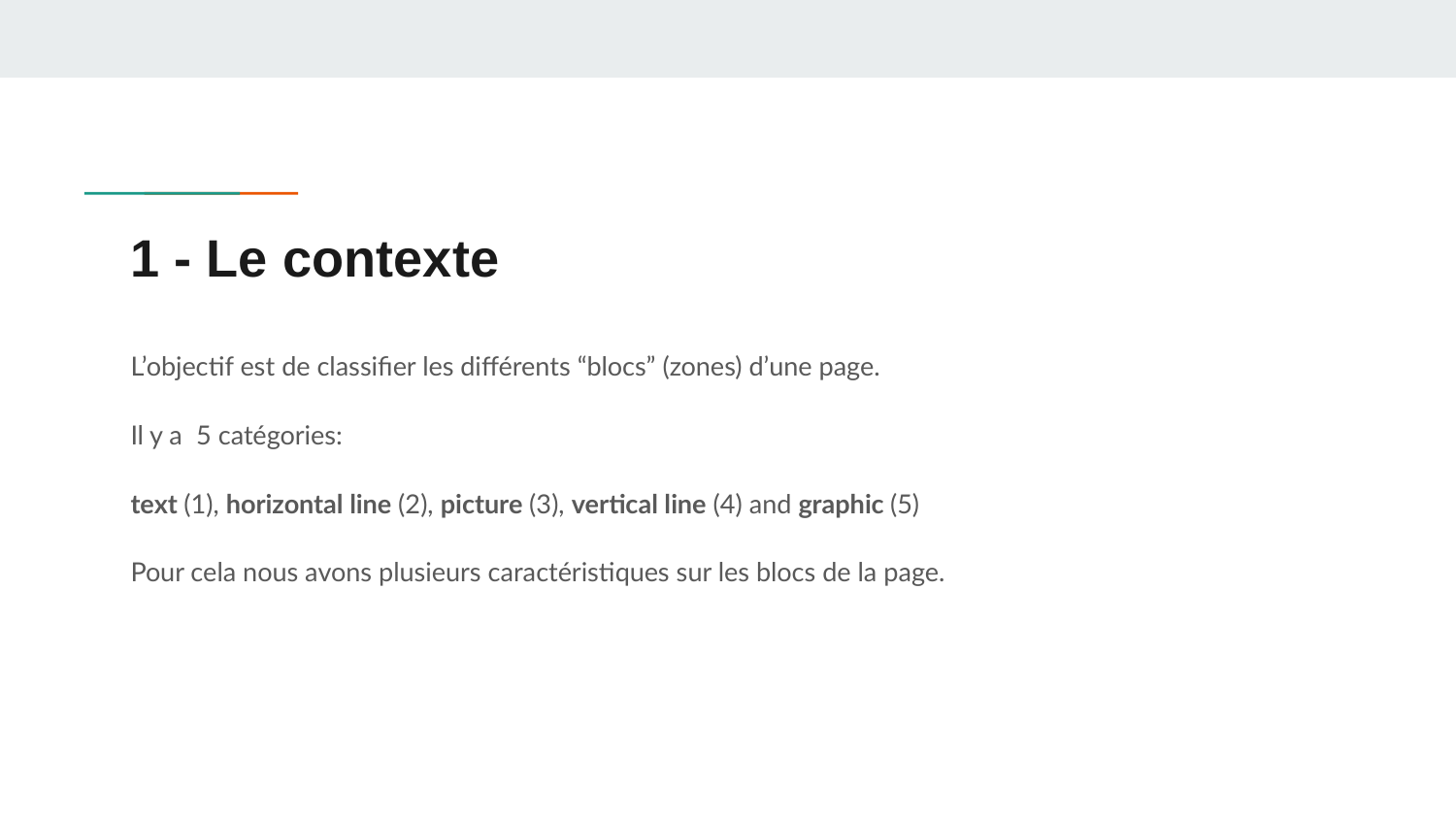

# 1 - Le contexte
L’objectif est de classifier les différents “blocs” (zones) d’une page.
Il y a  5 catégories:
text (1), horizontal line (2), picture (3), vertical line (4) and graphic (5)
Pour cela nous avons plusieurs caractéristiques sur les blocs de la page.